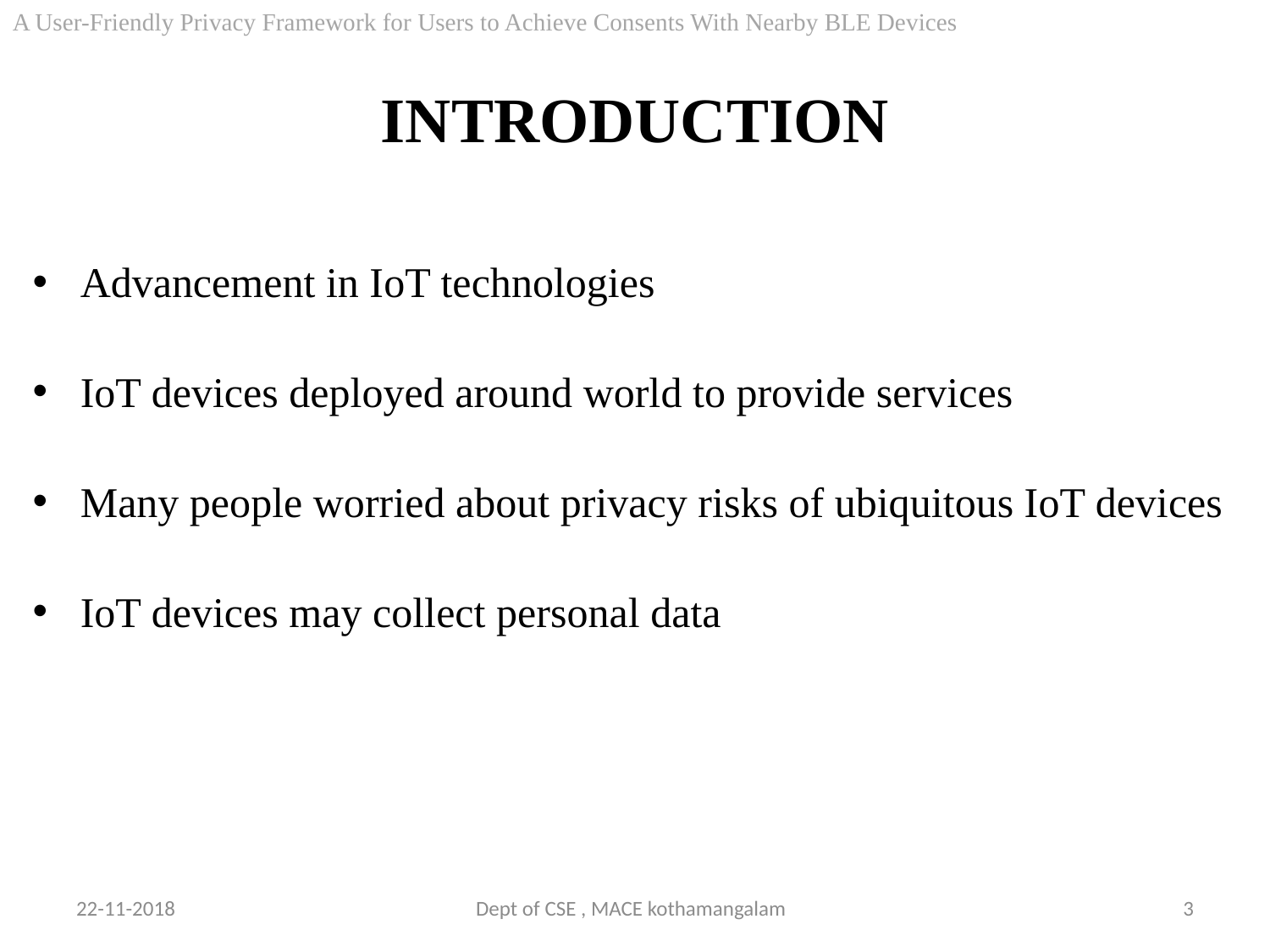

A User-Friendly Privacy Framework for Users to Achieve Consents With Nearby BLE Devices
# INTRODUCTION
Advancement in IoT technologies
IoT devices deployed around world to provide services
Many people worried about privacy risks of ubiquitous IoT devices
IoT devices may collect personal data

Dept of CSE , MACE kothamangalam
22-11-2018
3